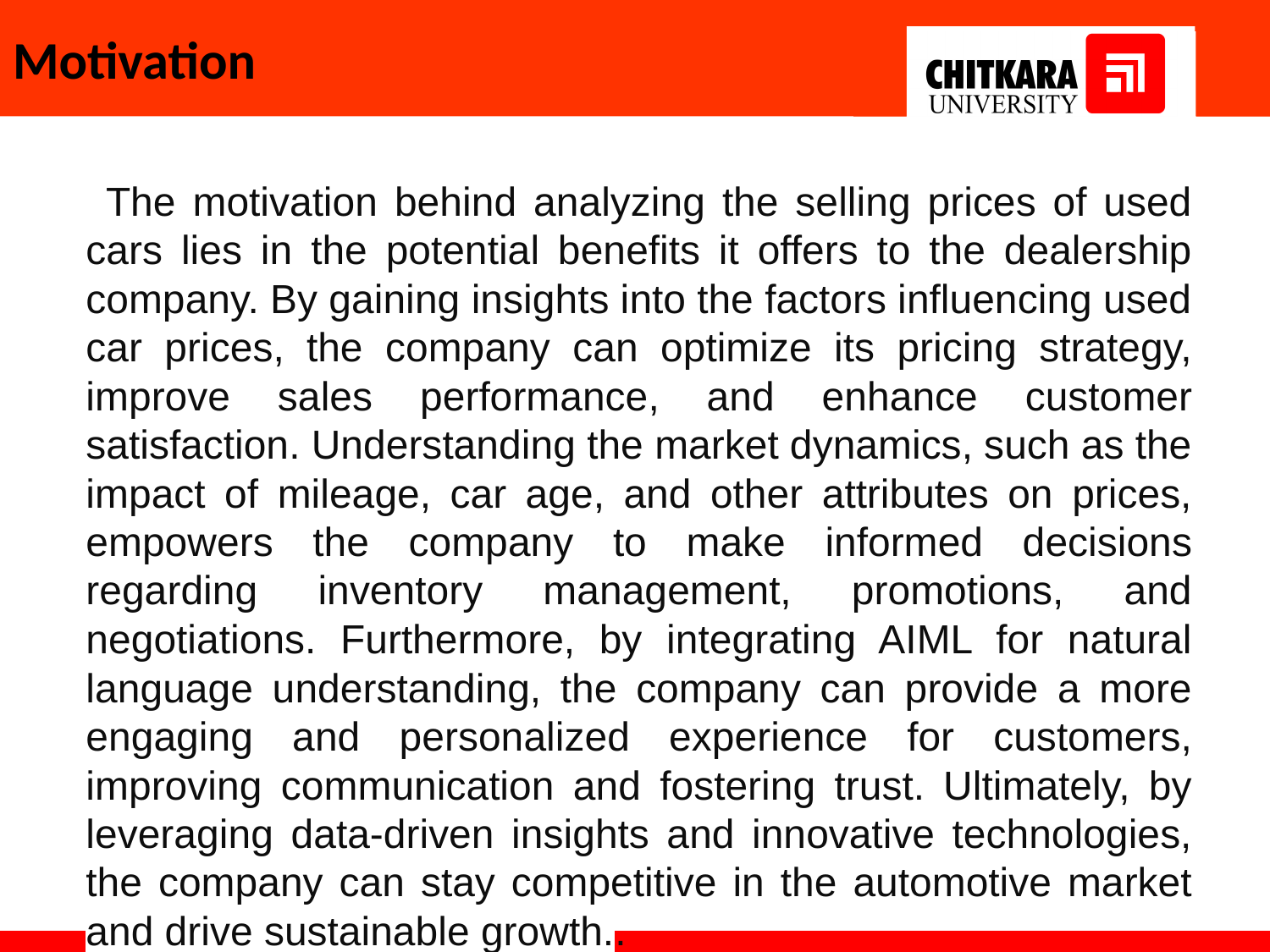

# Motivation
   The motivation behind analyzing the selling prices of used cars lies in the potential benefits it offers to the dealership company. By gaining insights into the factors influencing used car prices, the company can optimize its pricing strategy, improve sales performance, and enhance customer satisfaction. Understanding the market dynamics, such as the impact of mileage, car age, and other attributes on prices, empowers the company to make informed decisions regarding inventory management, promotions, and negotiations. Furthermore, by integrating AIML for natural language understanding, the company can provide a more engaging and personalized experience for customers, improving communication and fostering trust. Ultimately, by leveraging data-driven insights and innovative technologies, the company can stay competitive in the automotive market and drive sustainable growth..